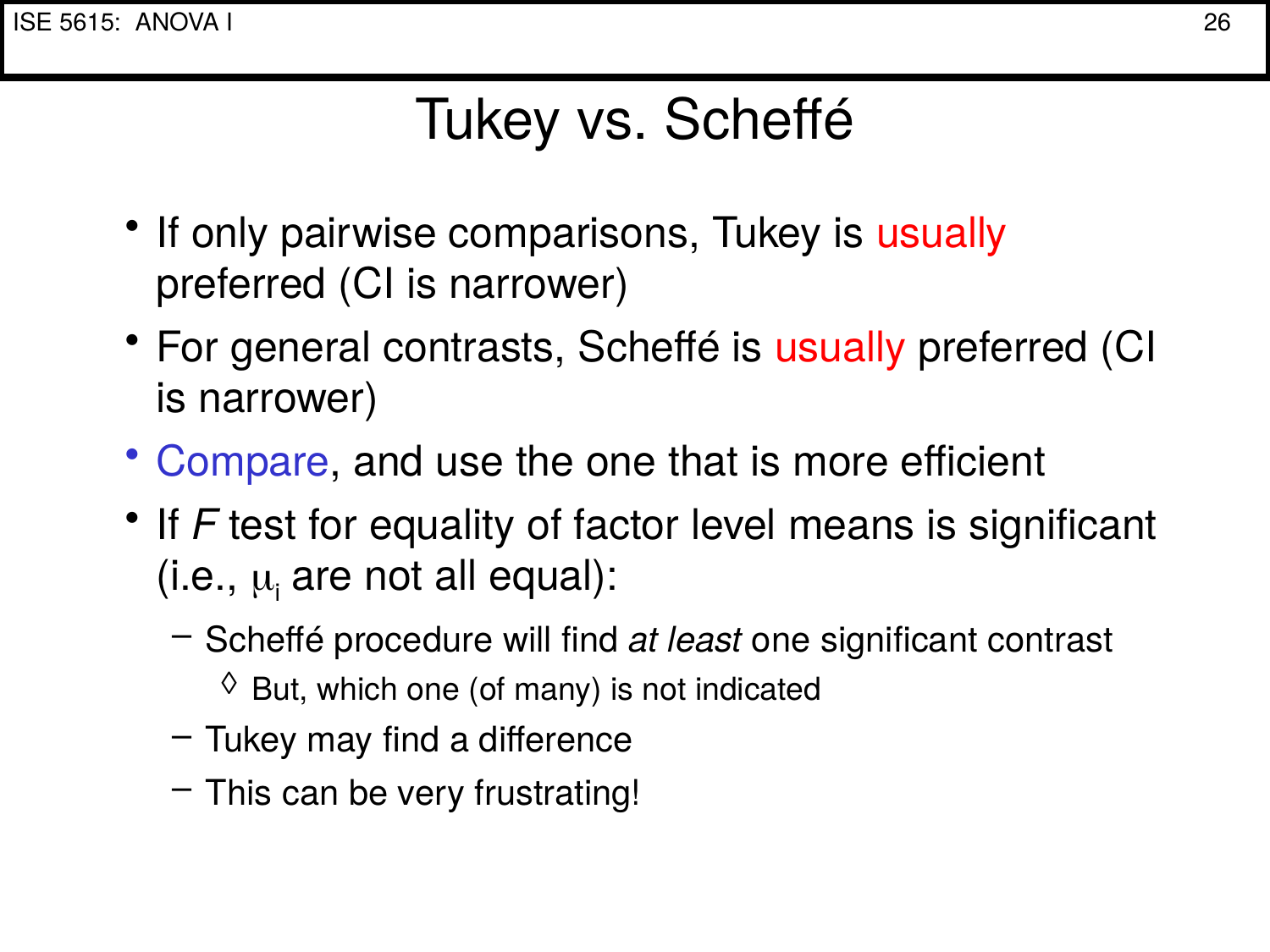

# Tukey vs. Scheffé
If only pairwise comparisons, Tukey is usually preferred (CI is narrower)
For general contrasts, Scheffé is usually preferred (CI is narrower)
Compare, and use the one that is more efficient
If F test for equality of factor level means is significant (i.e., μi are not all equal):
Scheffé procedure will find at least one significant contrast
But, which one (of many) is not indicated
Tukey may find a difference
This can be very frustrating!